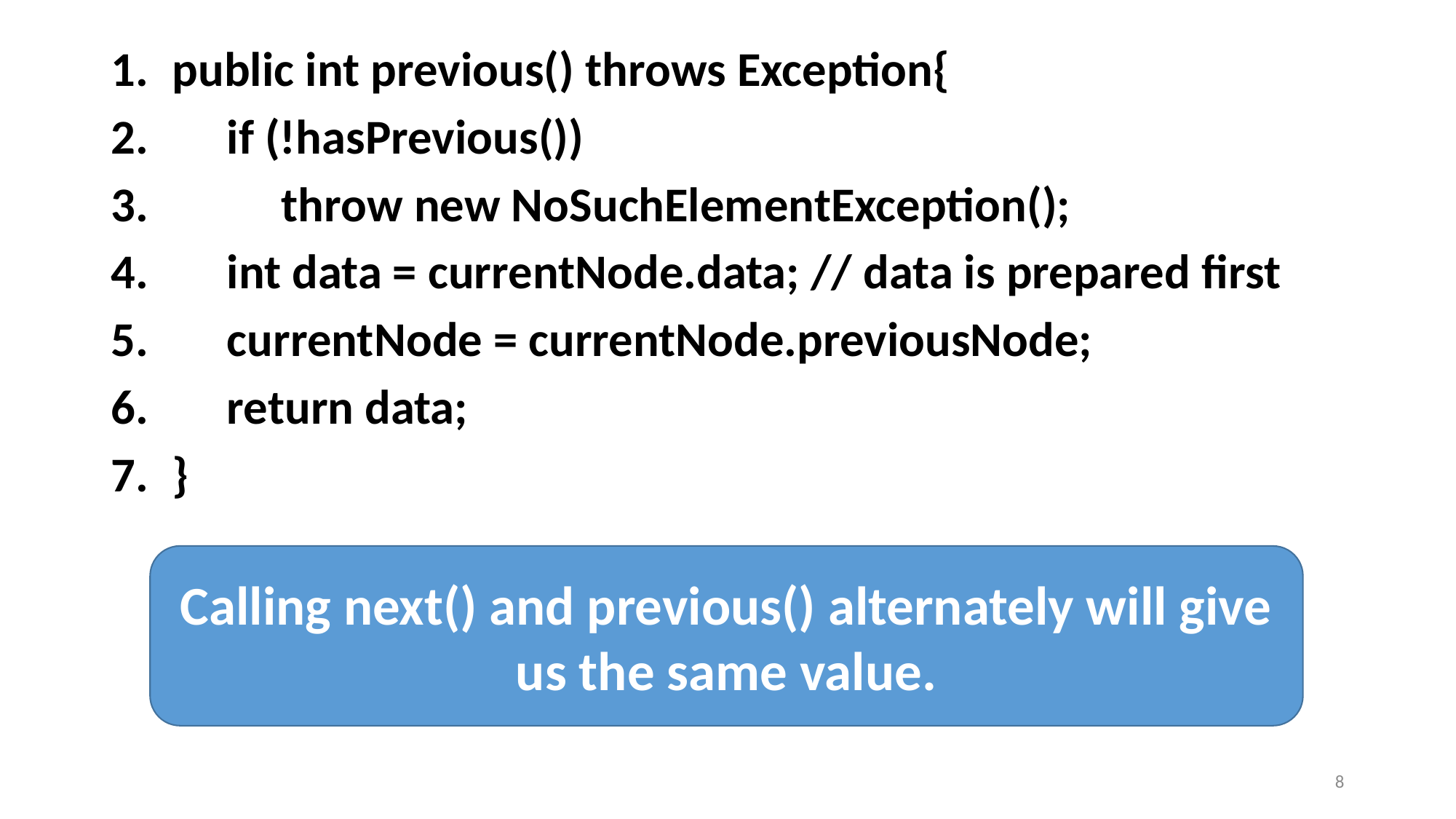

public int previous() throws Exception{
     if (!hasPrevious())
          throw new NoSuchElementException();
     int data = currentNode.data; // data is prepared first
     currentNode = currentNode.previousNode;
     return data;
}
Calling next() and previous() alternately will give us the same value.
8